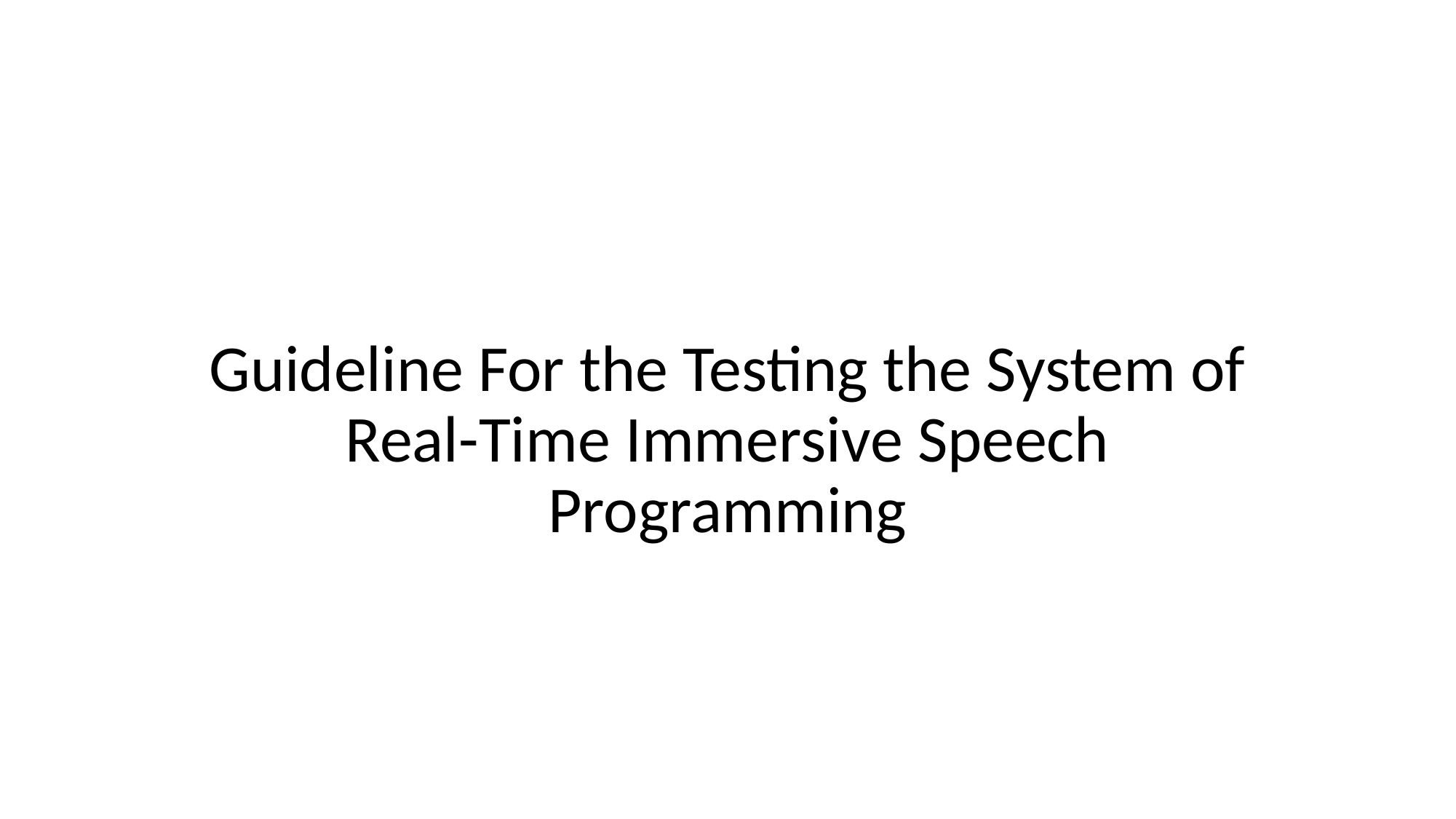

# Guideline For the Testing the System of Real-Time Immersive Speech Programming